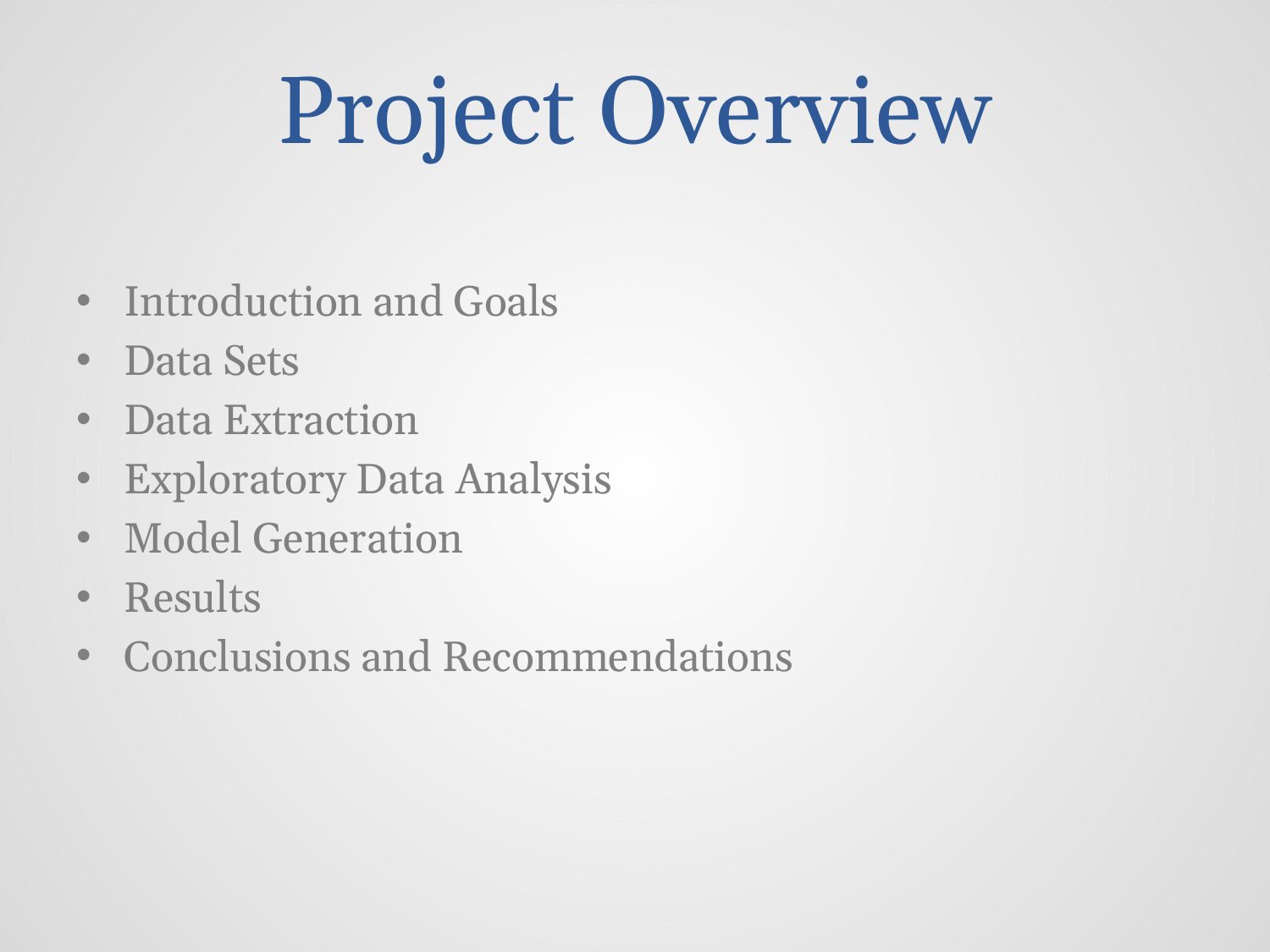

# Project Overview
Introduction and Goals
Data Sets
Data Extraction
Exploratory Data Analysis
Model Generation
Results
Conclusions and Recommendations